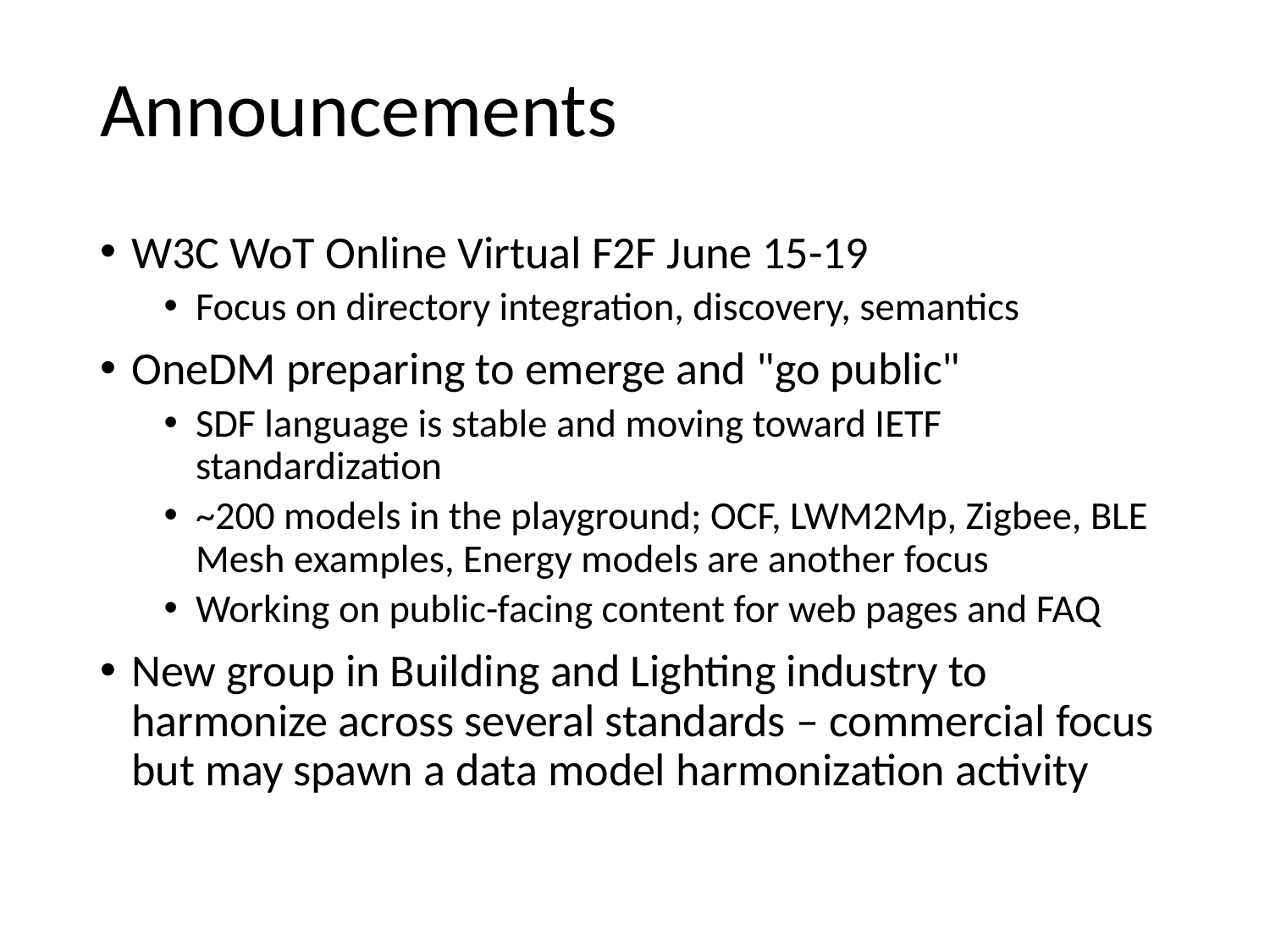

# Announcements
W3C WoT Online Virtual F2F June 15-19
Focus on directory integration, discovery, semantics
OneDM preparing to emerge and "go public"
SDF language is stable and moving toward IETF standardization
~200 models in the playground; OCF, LWM2Mp, Zigbee, BLE Mesh examples, Energy models are another focus
Working on public-facing content for web pages and FAQ
New group in Building and Lighting industry to harmonize across several standards – commercial focus but may spawn a data model harmonization activity